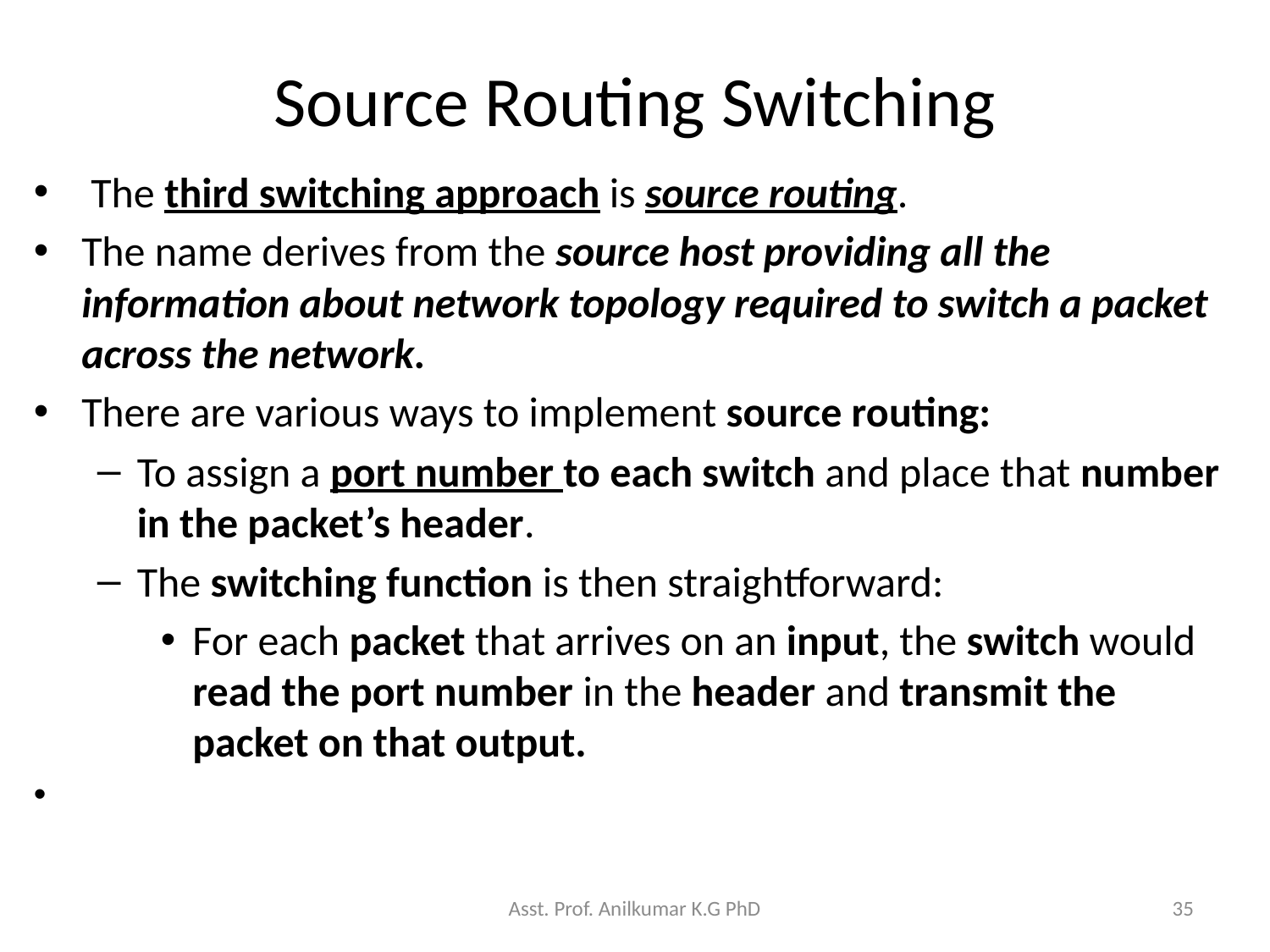

# Source Routing Switching
 The third switching approach is source routing.
The name derives from the source host providing all the information about network topology required to switch a packet across the network.
There are various ways to implement source routing:
To assign a port number to each switch and place that number in the packet’s header.
The switching function is then straightforward:
For each packet that arrives on an input, the switch would read the port number in the header and transmit the packet on that output.

Asst. Prof. Anilkumar K.G PhD
35